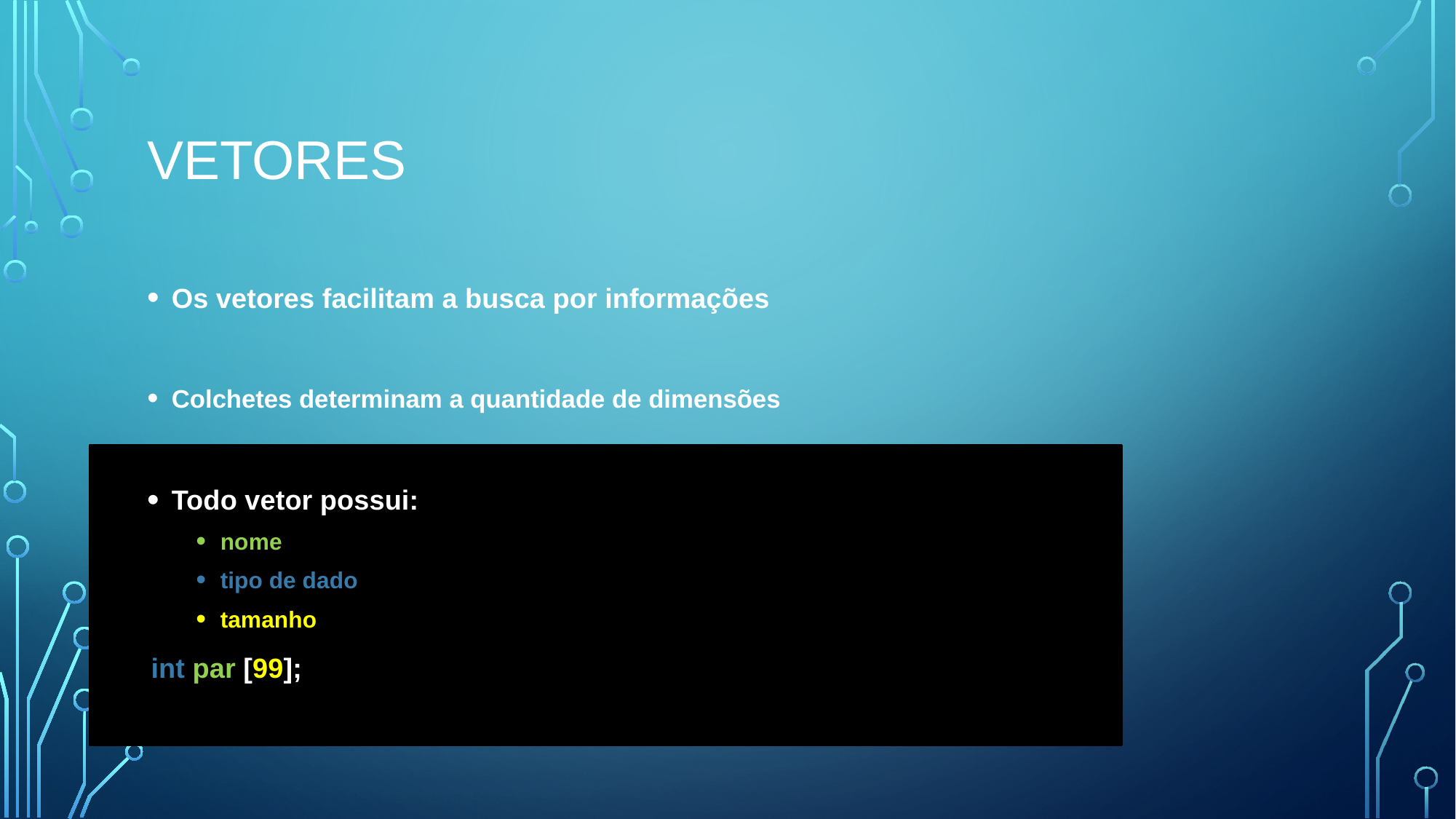

# Vetores
Os vetores facilitam a busca por informações

Colchetes determinam a quantidade de dimensões

Todo vetor possui:
nome
tipo de dado
tamanho
		int par [99];